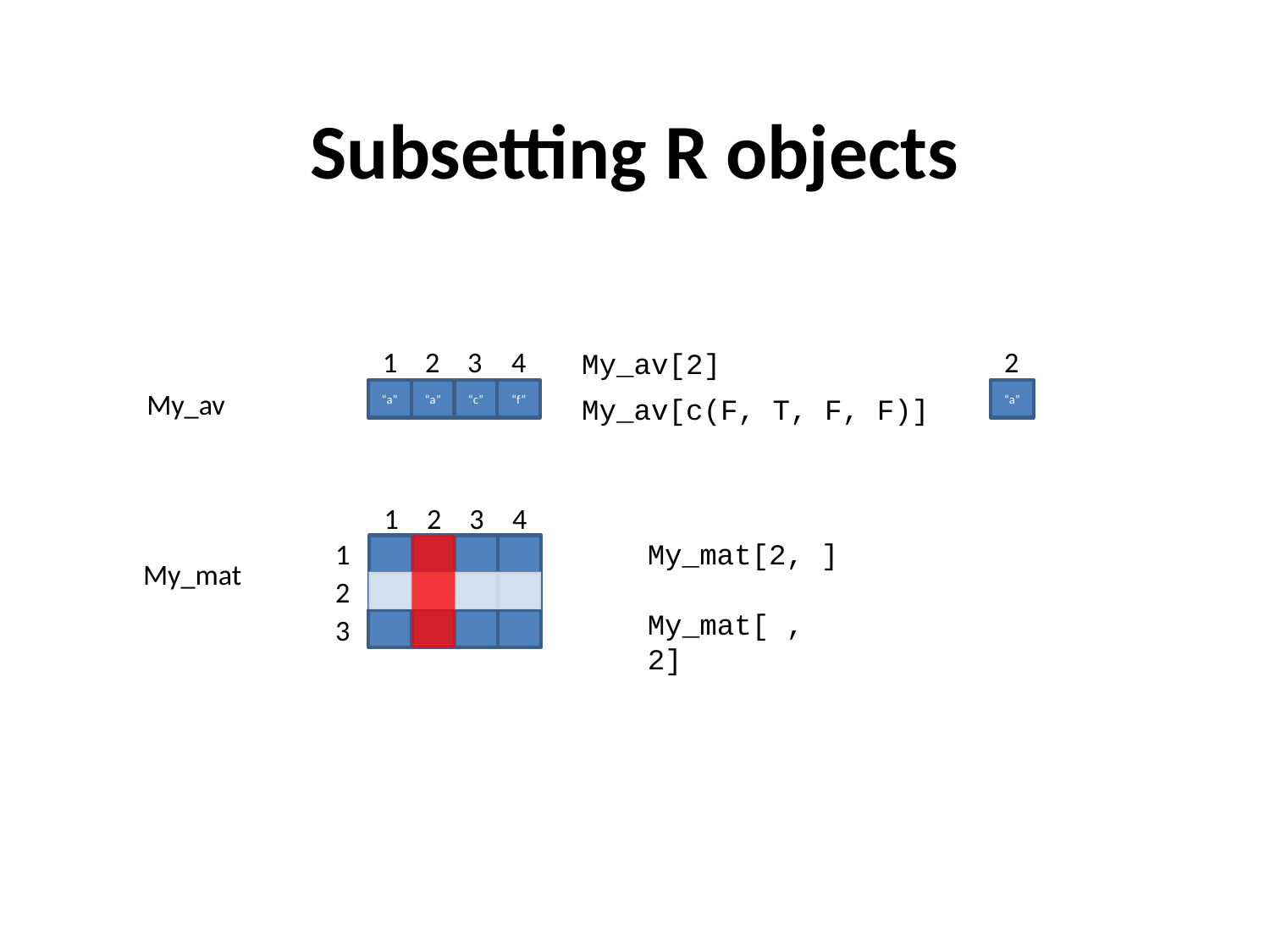

Subsetting R objects
2
3
4
2
“a”
1
My_av[2]
My_av
“a”
“a”
“c”
“f”
My_av[c(F, T, F, F)]
1
2
3
4
1

2

3

My_mat[2, ]
My_mat

My_mat[ , 2]